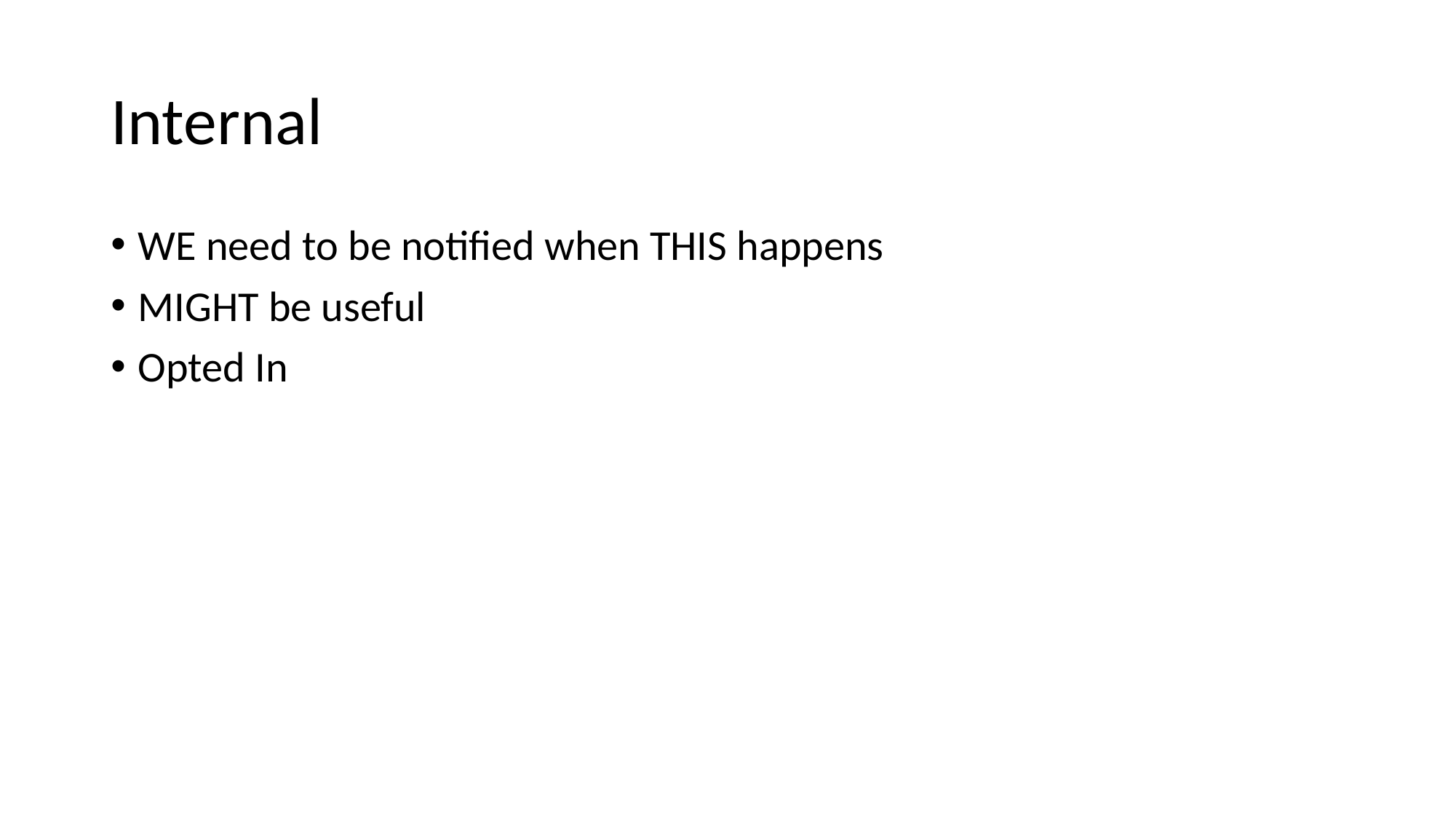

# Internal
WE need to be notified when THIS happens
MIGHT be useful
Opted In